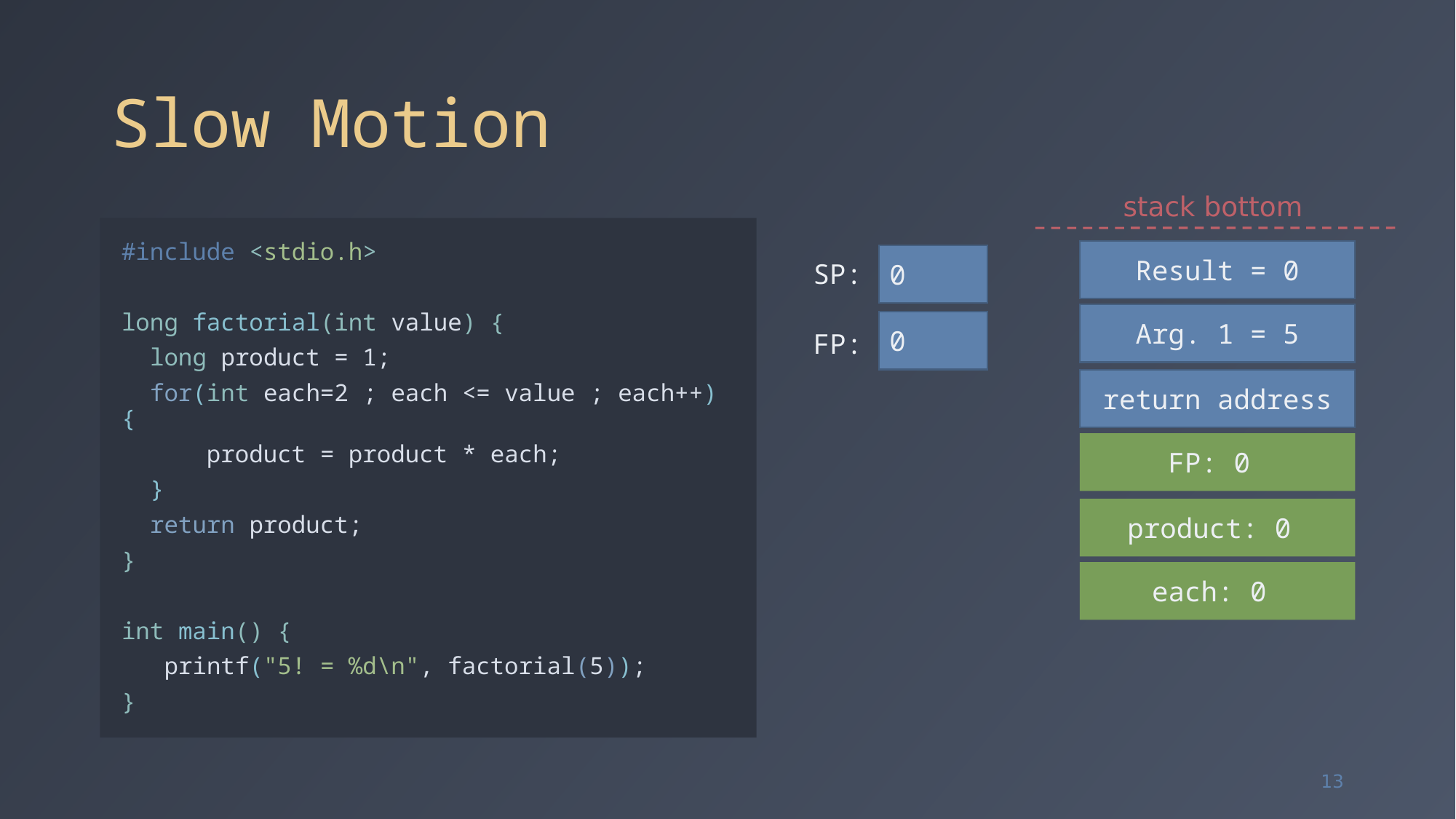

# Slow Motion
stack bottom
#include <stdio.h>

long factorial(int value) {
  long product = 1;
  for(int each=2 ; each <= value ; each++) {
      product = product * each;
  }
  return product;
}

int main() {
   printf("5! = %d\n", factorial(5));
}

Result = 0
0
SP:
Arg. 1 = 5
0
FP:
return address
FP: 0
product: 0
each: 0
13